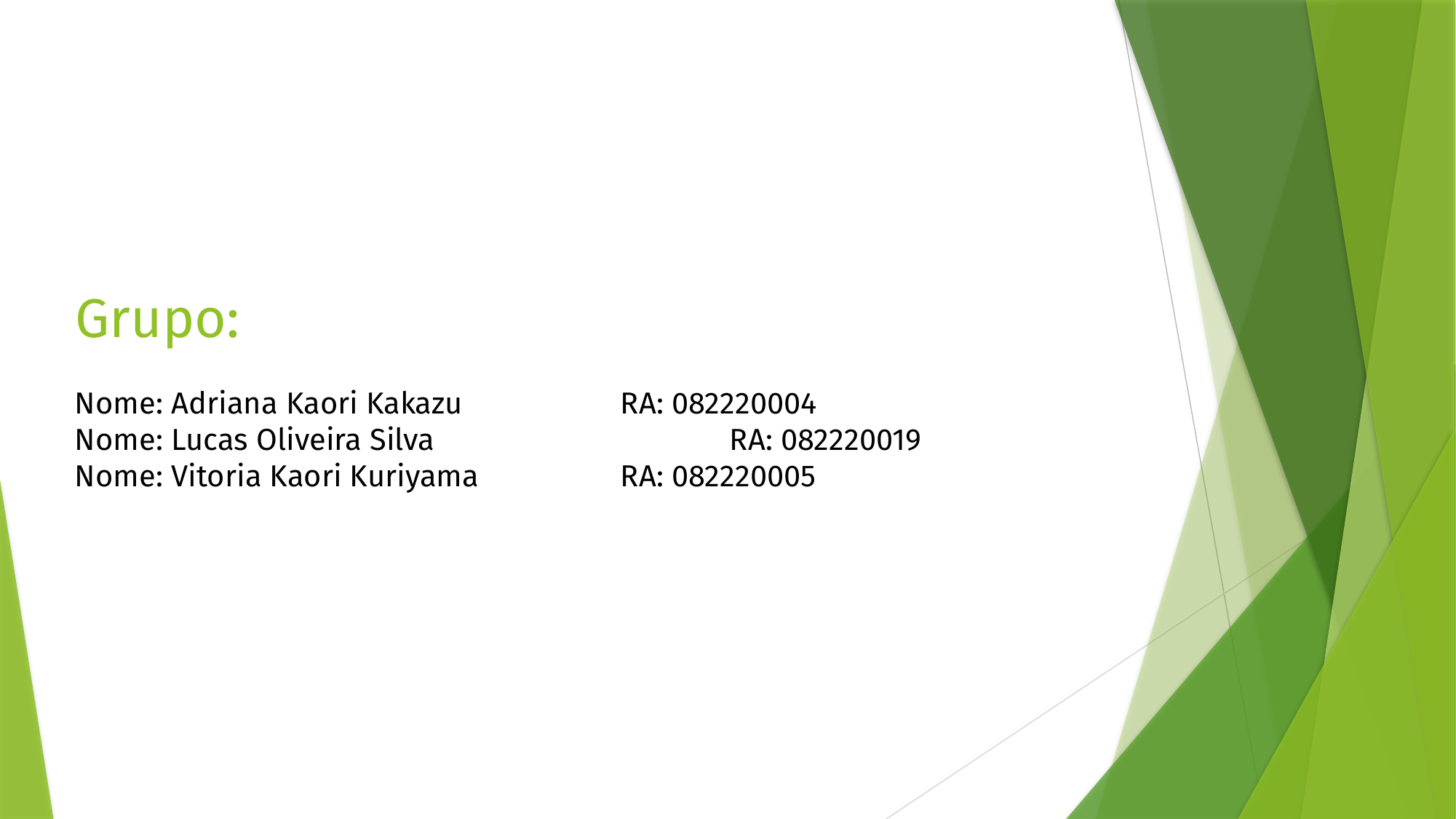

# Grupo:
Nome: Adriana Kaori Kakazu		RA: 082220004
Nome: Lucas Oliveira Silva			RA: 082220019
Nome: Vitoria Kaori Kuriyama		RA: 082220005